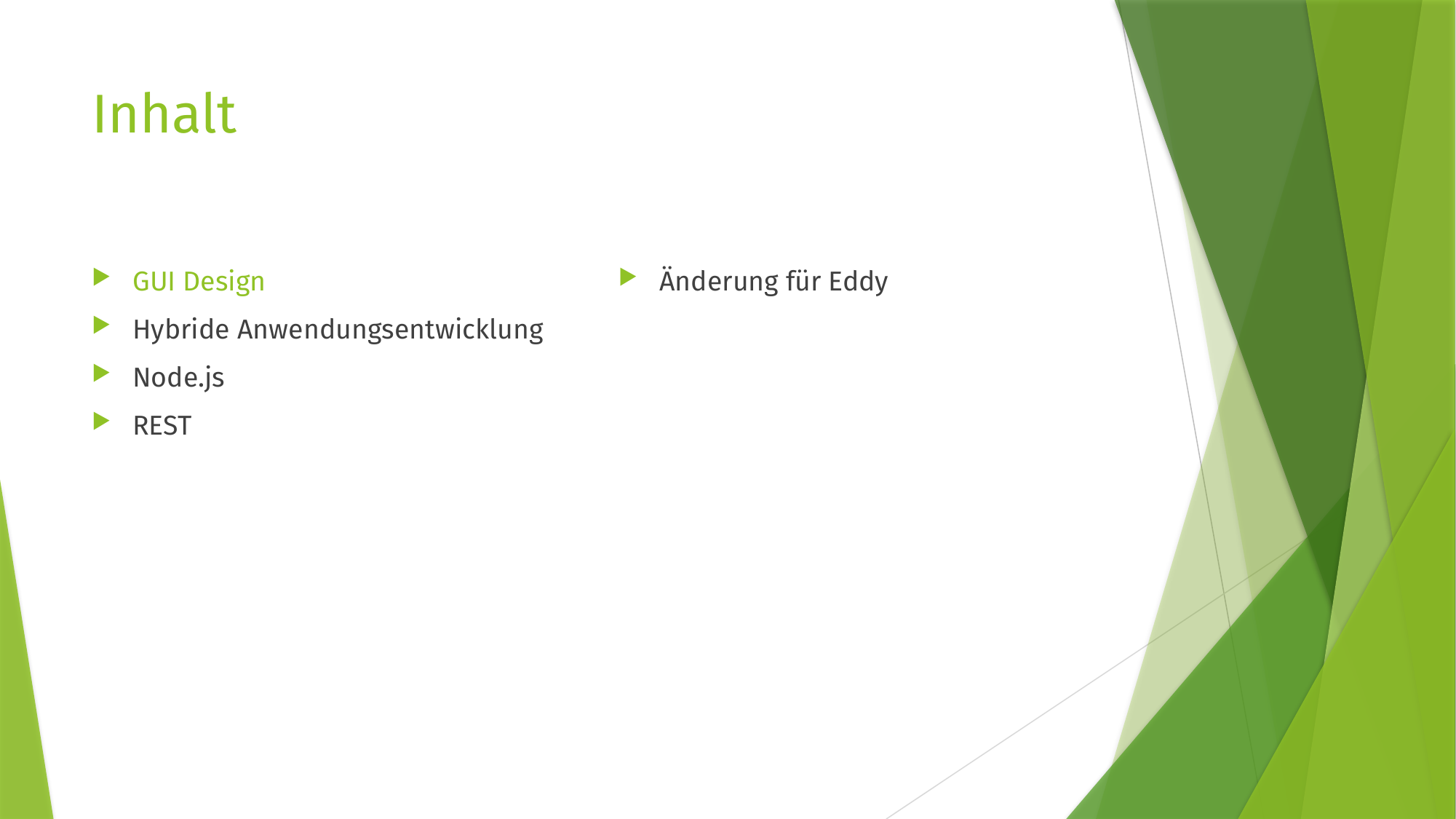

# Inhalt
GUI Design
Hybride Anwendungsentwicklung
Node.js
REST
Änderung für Eddy